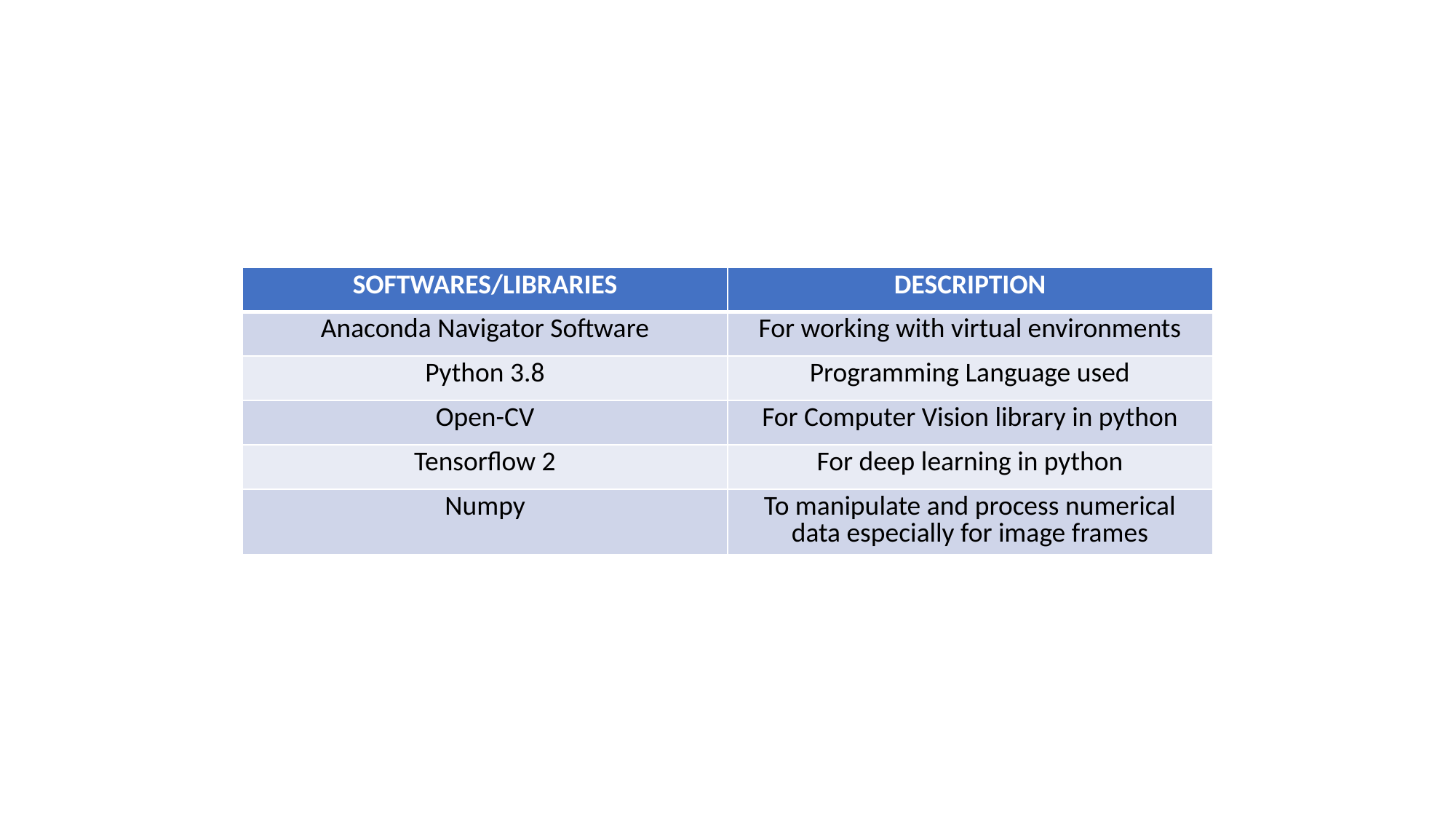

| SOFTWARES/LIBRARIES | DESCRIPTION |
| --- | --- |
| Anaconda Navigator Software | For working with virtual environments |
| Python 3.8 | Programming Language used |
| Open-CV | For Computer Vision library in python |
| Tensorflow 2 | For deep learning in python |
| Numpy | To manipulate and process numerical data especially for image frames |